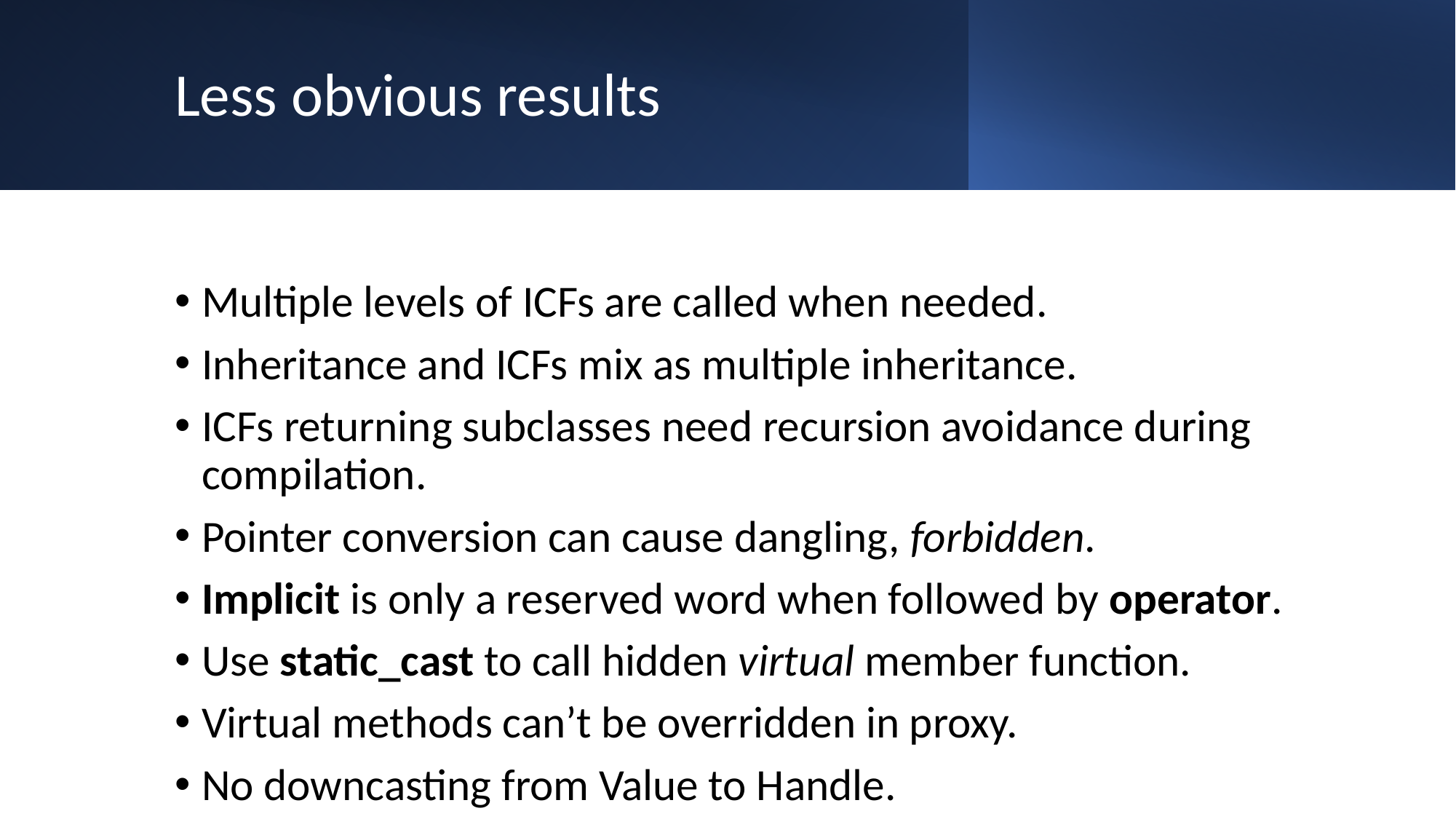

# Less obvious results
Multiple levels of ICFs are called when needed.
Inheritance and ICFs mix as multiple inheritance.
ICFs returning subclasses need recursion avoidance during compilation.
Pointer conversion can cause dangling, forbidden.
Implicit is only a reserved word when followed by operator.
Use static_cast to call hidden virtual member function.
Virtual methods can’t be overridden in proxy.
No downcasting from Value to Handle.